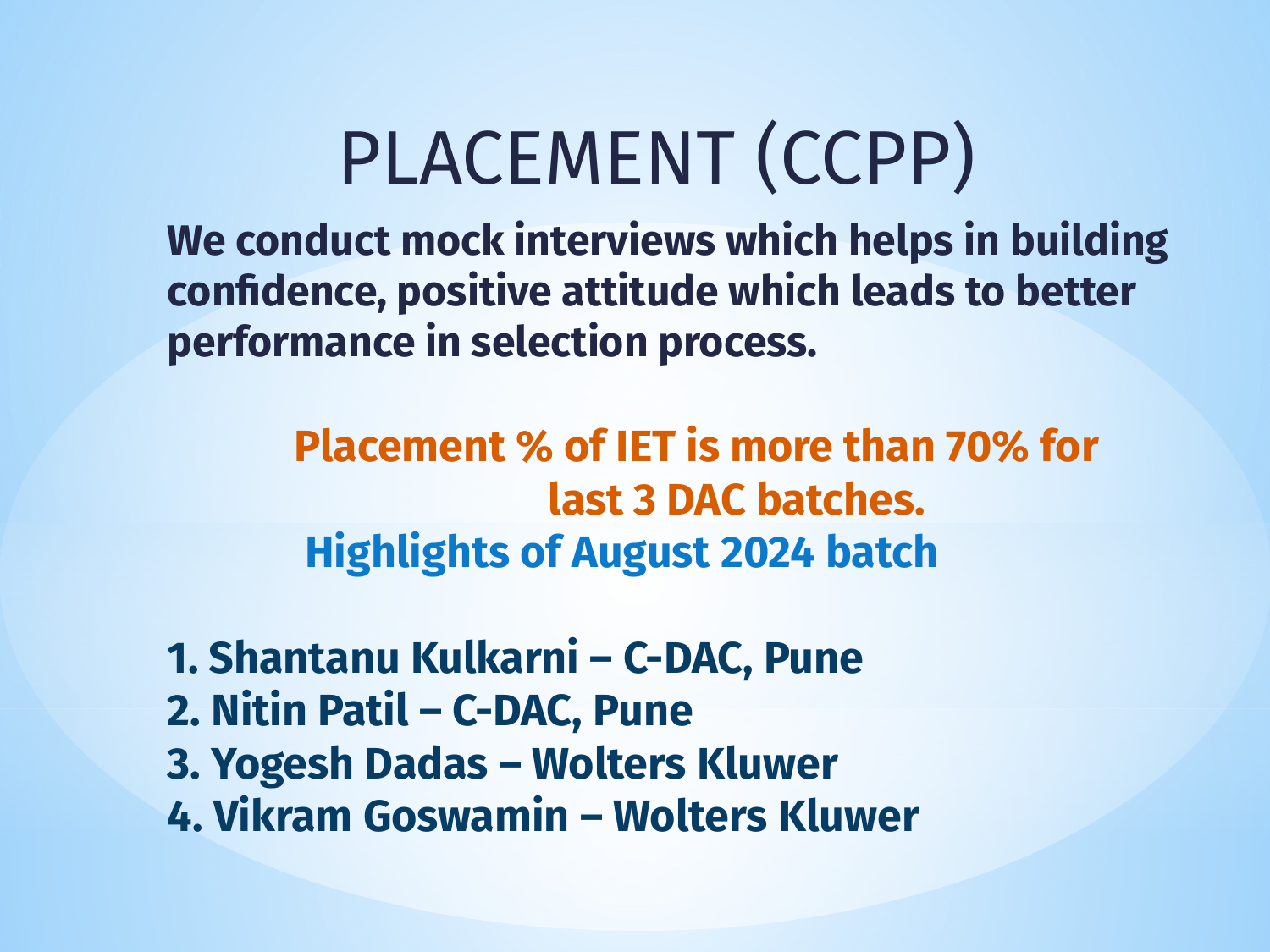

PLACEMENT (CCPP)
# We conduct mock interviews which helps in building confidence, positive attitude which leads to better performance in selection process. Placement % of IET is more than 70% for   			last 3 DAC batches. Highlights of August 2024 batch 1. Shantanu Kulkarni – C-DAC, Pune 2. Nitin Patil – C-DAC, Pune 3. Yogesh Dadas – Wolters Kluwer 4. Vikram Goswamin – Wolters Kluwer